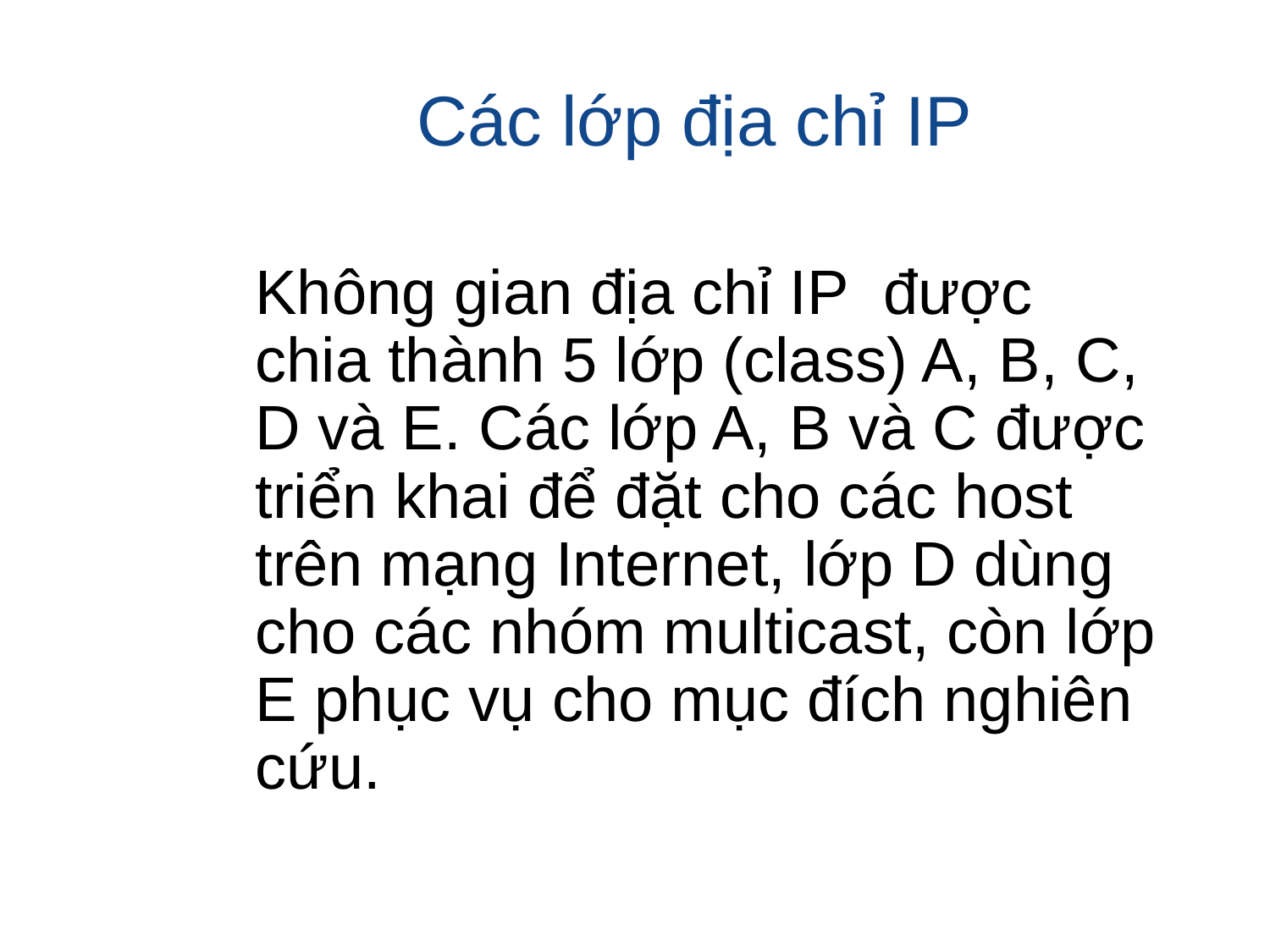

# Các lớp địa chỉ IP
	Không gian địa chỉ IP  được chia thành 5 lớp (class) A, B, C, D và E. Các lớp A, B và C được triển khai để đặt cho các host trên mạng Internet, lớp D dùng cho các nhóm multicast, còn lớp E phục vụ cho mục đích nghiên cứu.
30